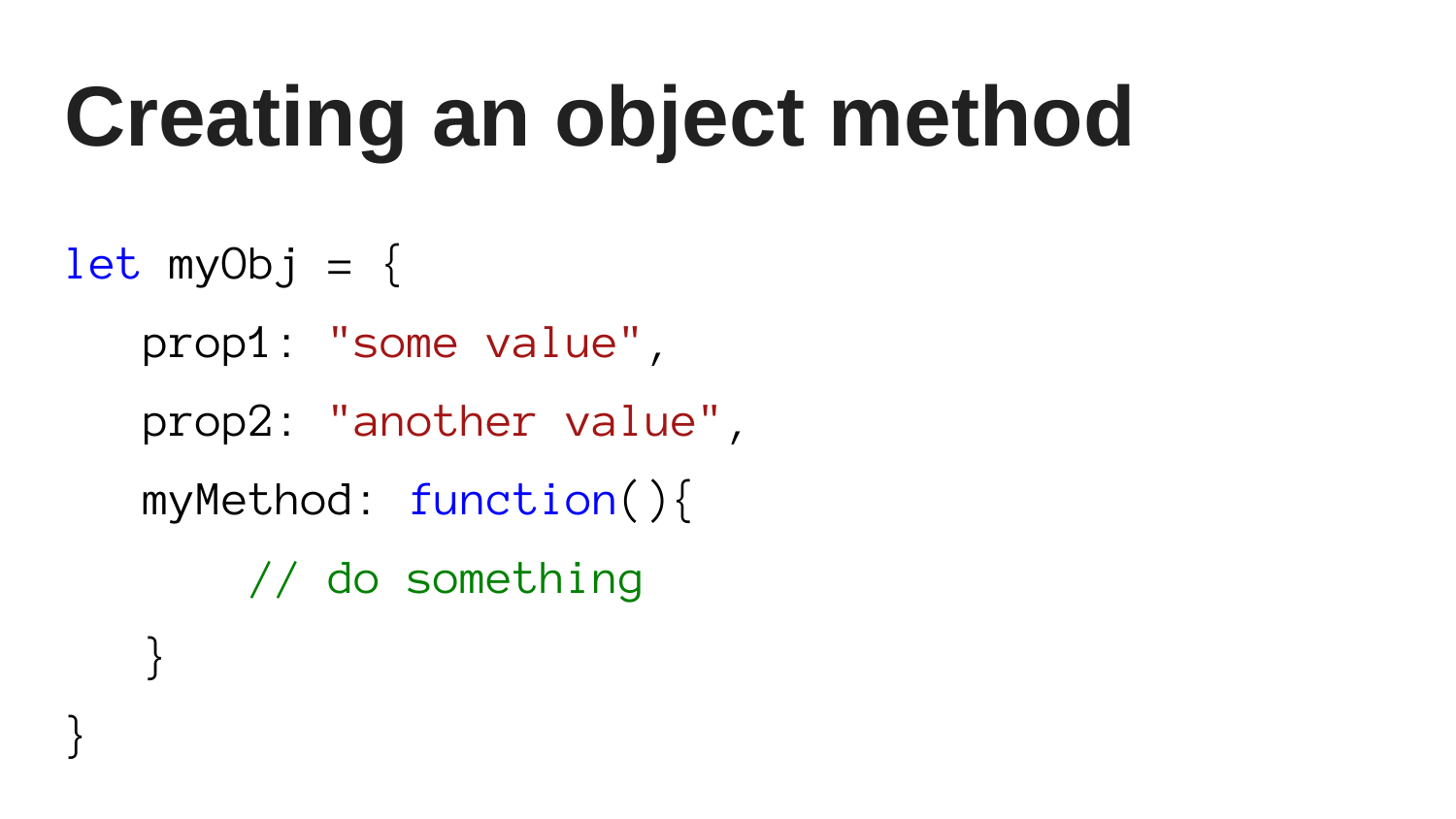

# Creating an object method
let myObj = {
   prop1: "some value",
   prop2: "another value",
   myMethod: function(){
       // do something
   }
}